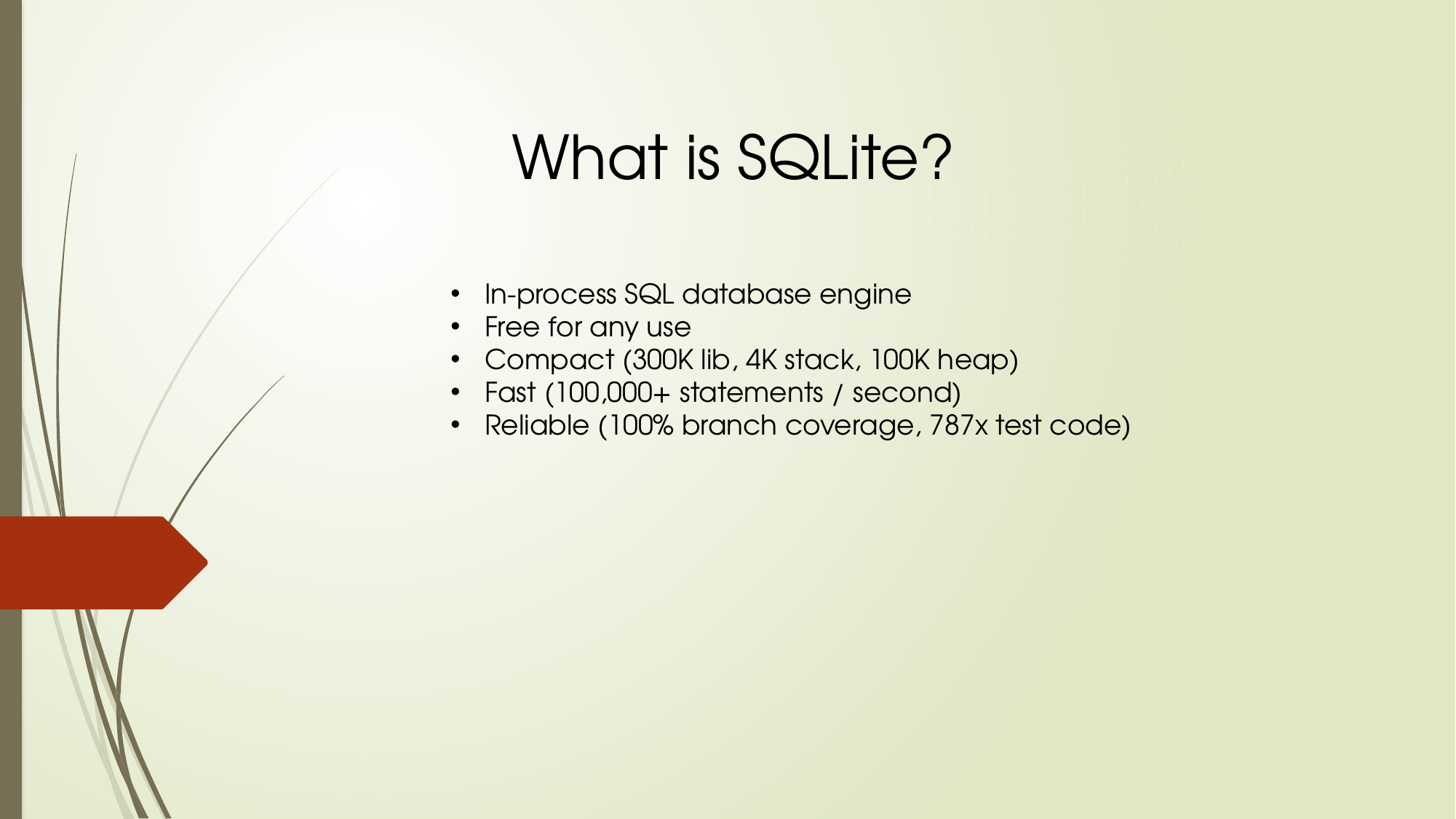

What is SQLite?

In-process SQL database engine
Free for any use
Compact (300K lib, 4K stack, 100K heap)
Fast (100,000+ statements / second)
Reliable (100% branch coverage, 787x test code)